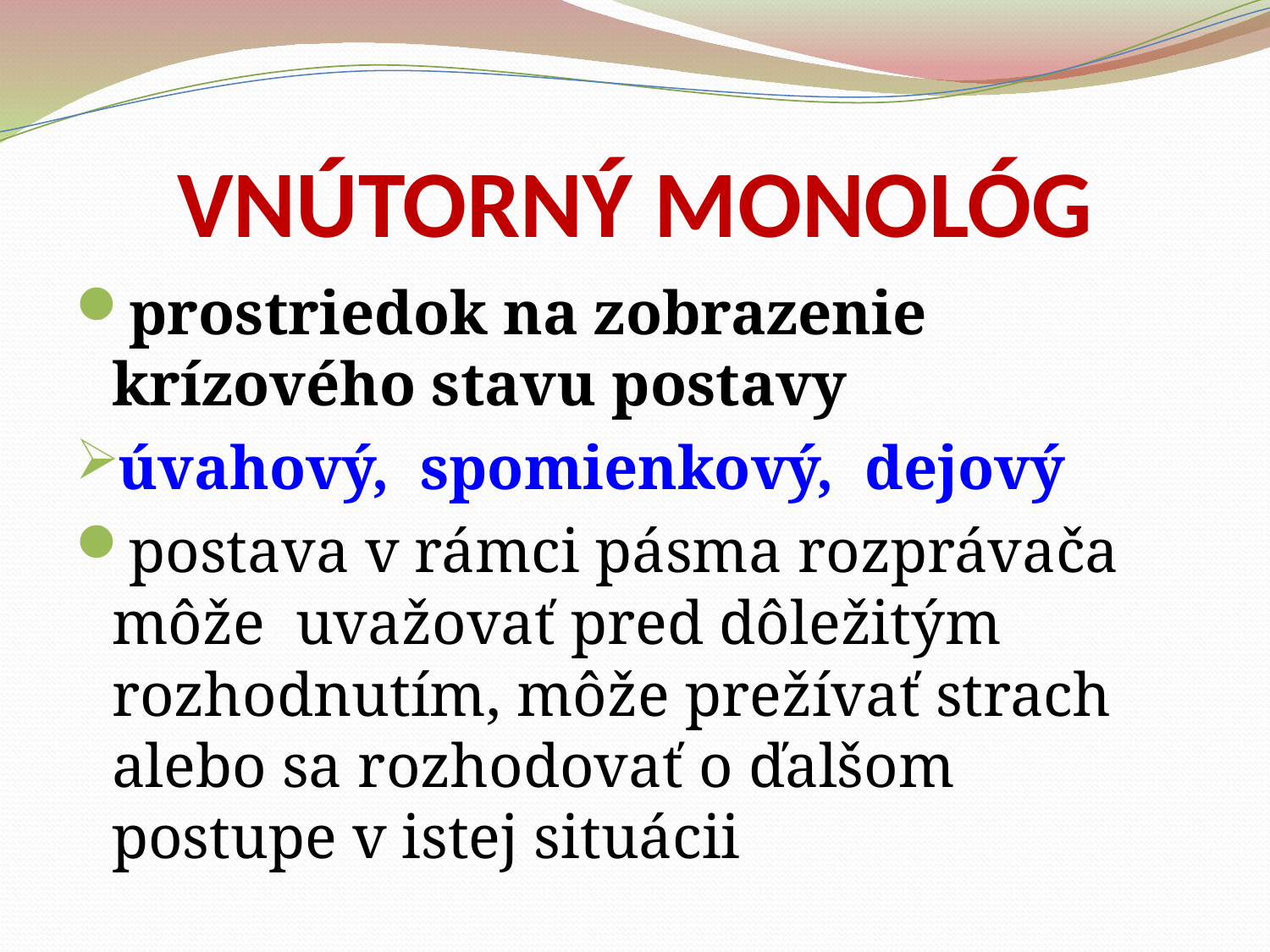

# VNÚTORNÝ MONOLÓG
prostriedok na zobrazenie krízového stavu postavy
úvahový,  spomienkový,  dejový
postava v rámci pásma rozprávača môže  uvažovať pred dôležitým rozhodnutím, môže prežívať strach alebo sa rozhodovať o ďalšom postupe v istej situácii